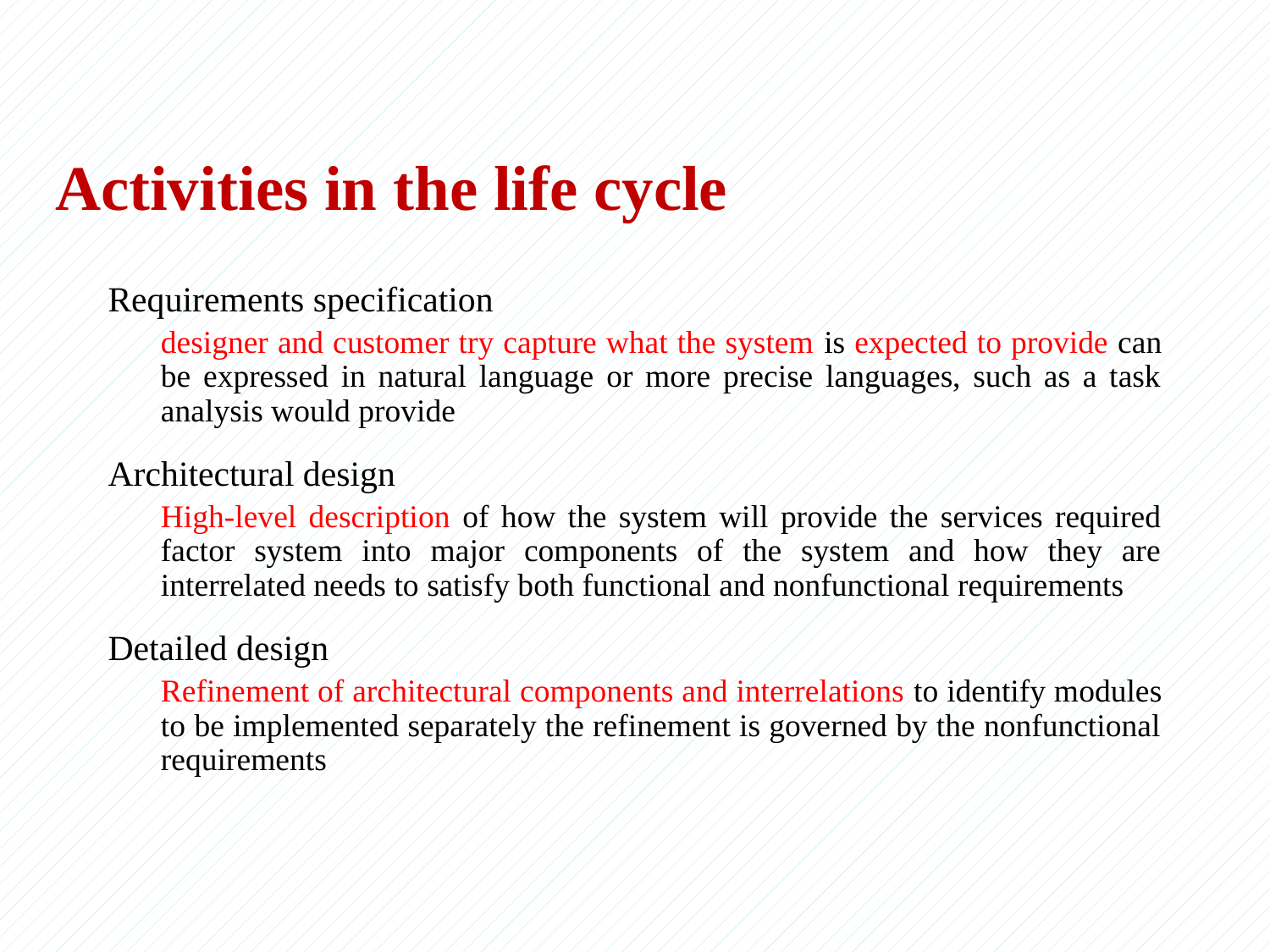

# Activities in the life cycle
Requirements specification
designer and customer try capture what the system is expected to provide can be expressed in natural language or more precise languages, such as a task analysis would provide

Architectural design
High-level description of how the system will provide the services required factor system into major components of the system and how they are interrelated needs to satisfy both functional and nonfunctional requirements

Detailed design
Refinement of architectural components and interrelations to identify modules to be implemented separately the refinement is governed by the nonfunctional requirements